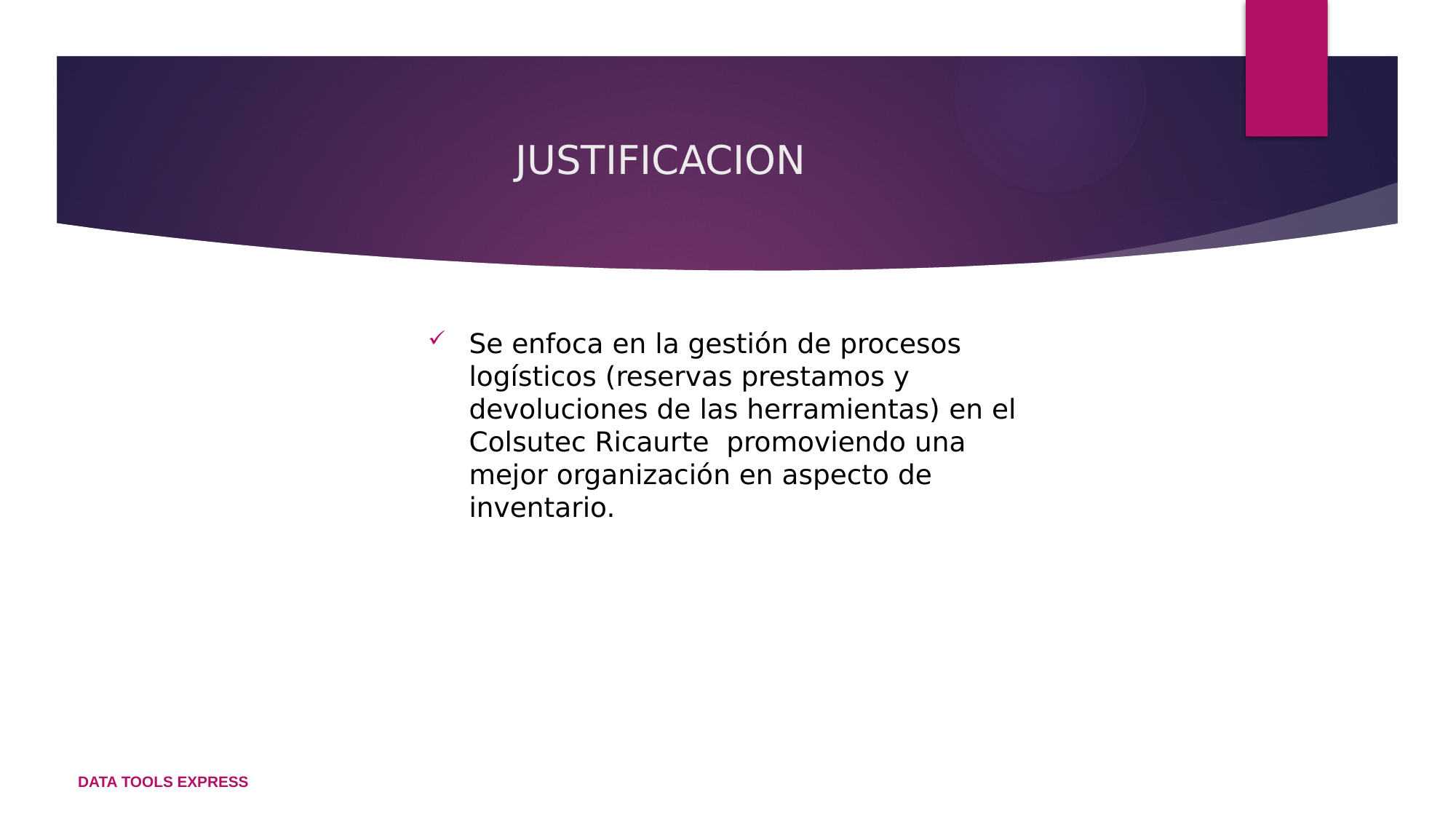

# JUSTIFICACION

Se enfoca en la gestión de procesos logísticos (reservas prestamos y devoluciones de las herramientas) en el Colsutec Ricaurte  promoviendo una mejor organización en aspecto de  inventario.

DATA TOOLS EXPRESS